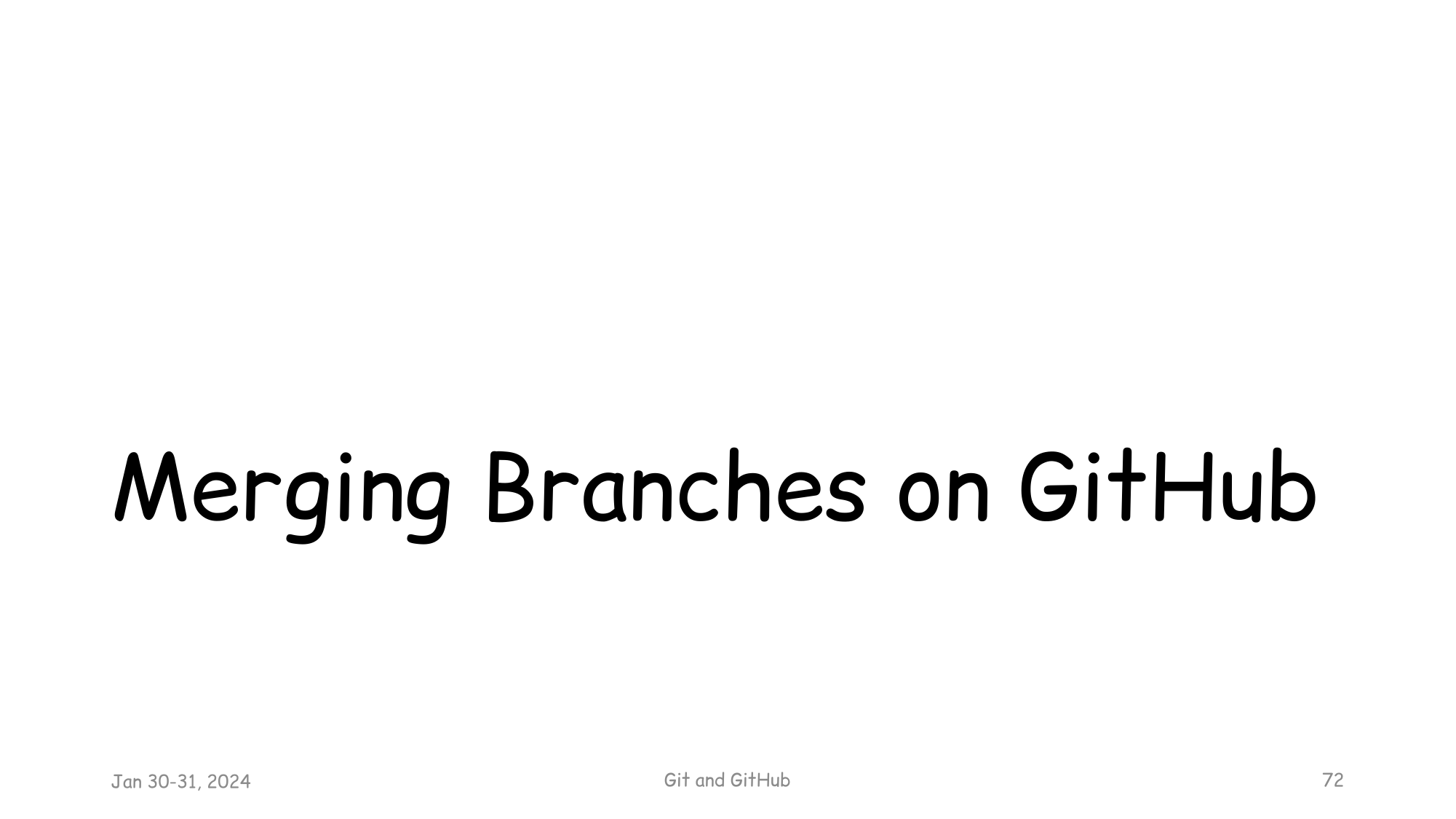

# Merging Branches on GitHub

Jan 30-31, 2024
Git and GitHub
72